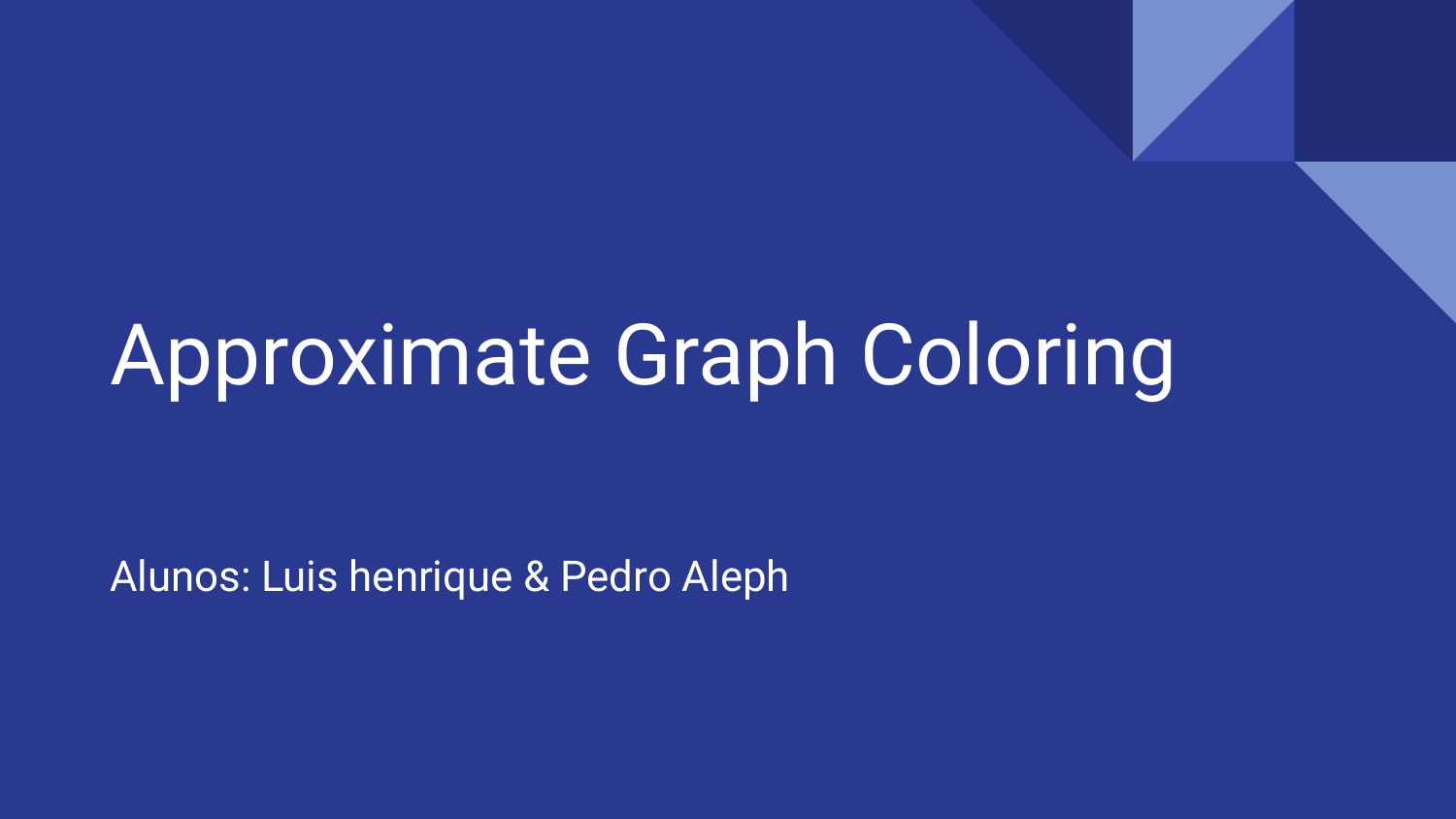

# Approximate Graph Coloring

Alunos: Luis henrique & Pedro Aleph